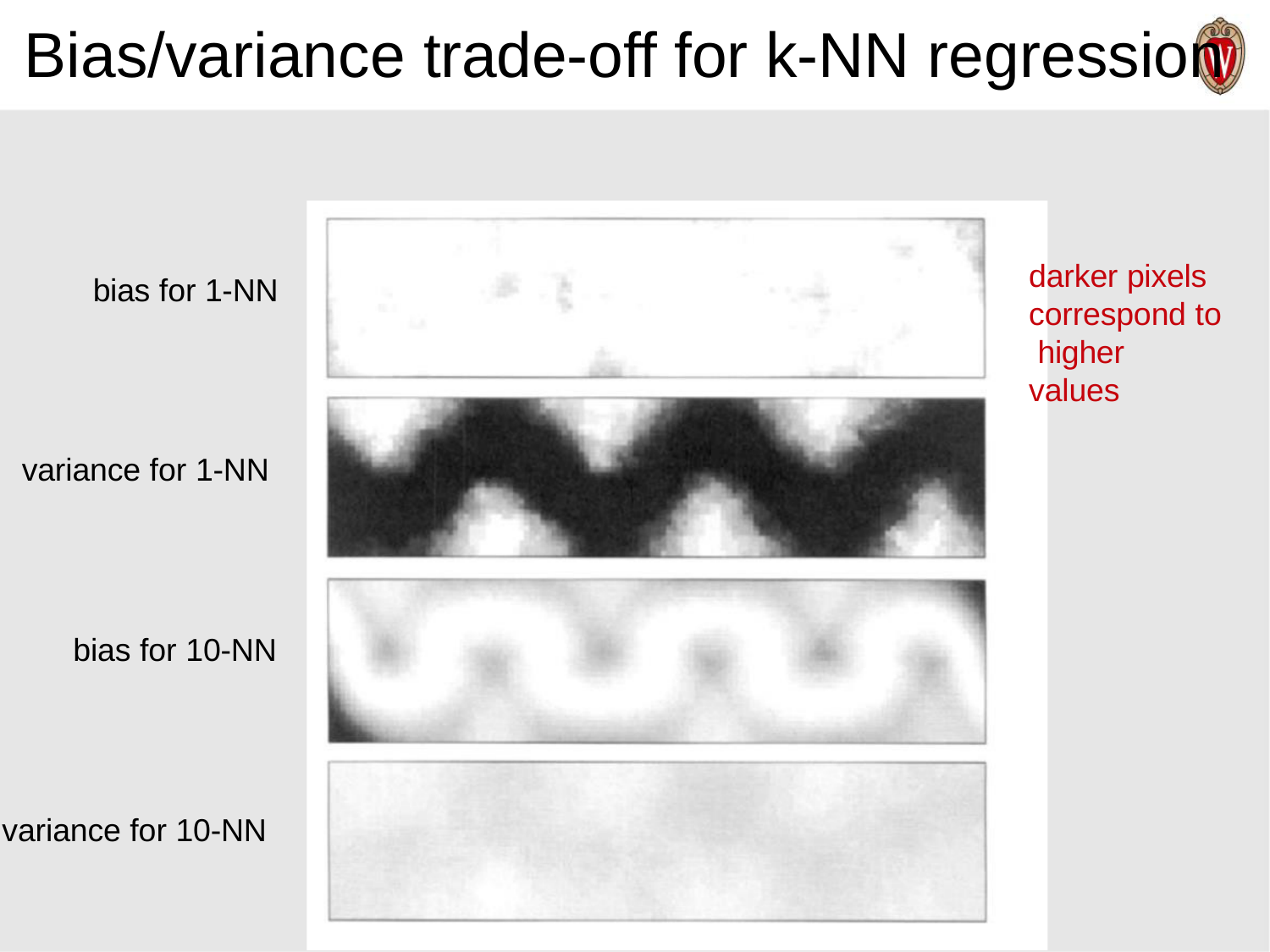

# Bias/variance trade-off for k-NN regression
darker pixels  correspond to  higher values
bias for 1-NN
variance for 1-NN
bias for 10-NN
variance for 10-NN